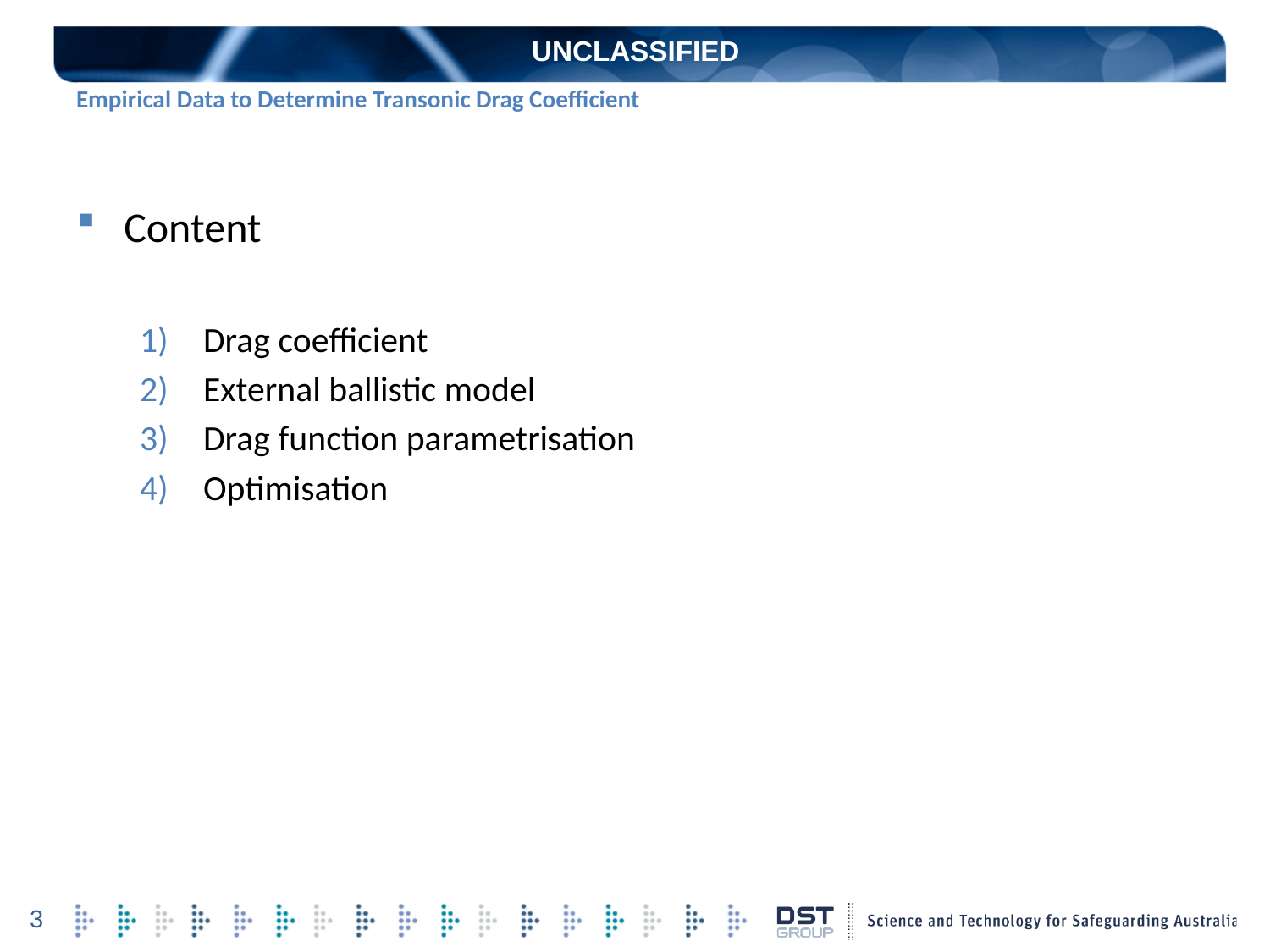

UNCLASSIFIED
# Empirical Data to Determine Transonic Drag Coefficient
Content

Drag coefficient
External ballistic model
Drag function parametrisation
Optimisation